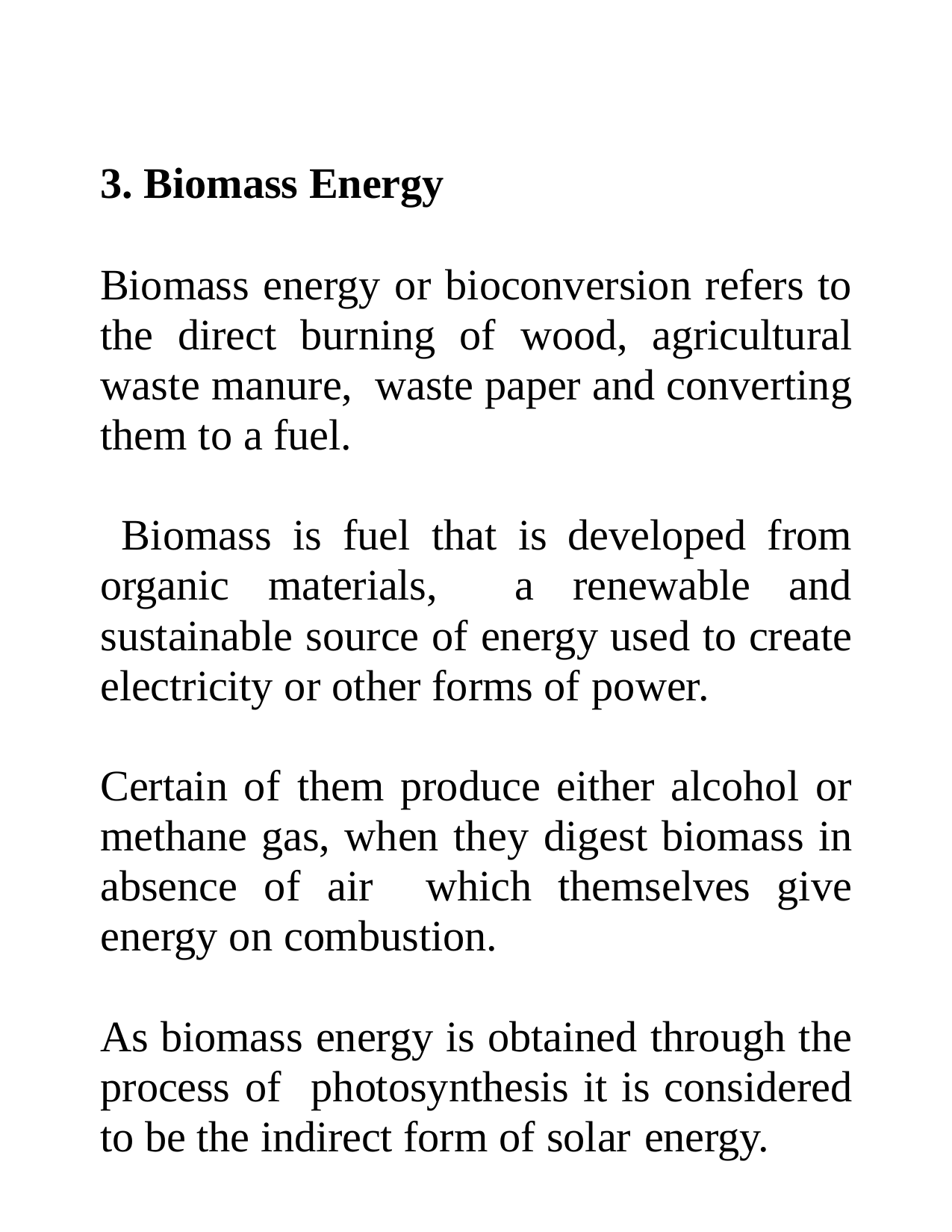

3. Biomass Energy

Biomass energy or bioconversion refers to the direct burning of wood, agricultural waste manure,  waste paper and converting them to a fuel.

 Biomass is fuel that is developed from organic materials,  a renewable and sustainable source of energy used to create electricity or other forms of power.

Certain of them produce either alcohol or methane gas, when they digest biomass in absence of air  which themselves give energy on combustion.

As biomass energy is obtained through the process of  photosynthesis it is considered to be the indirect form of solar energy.